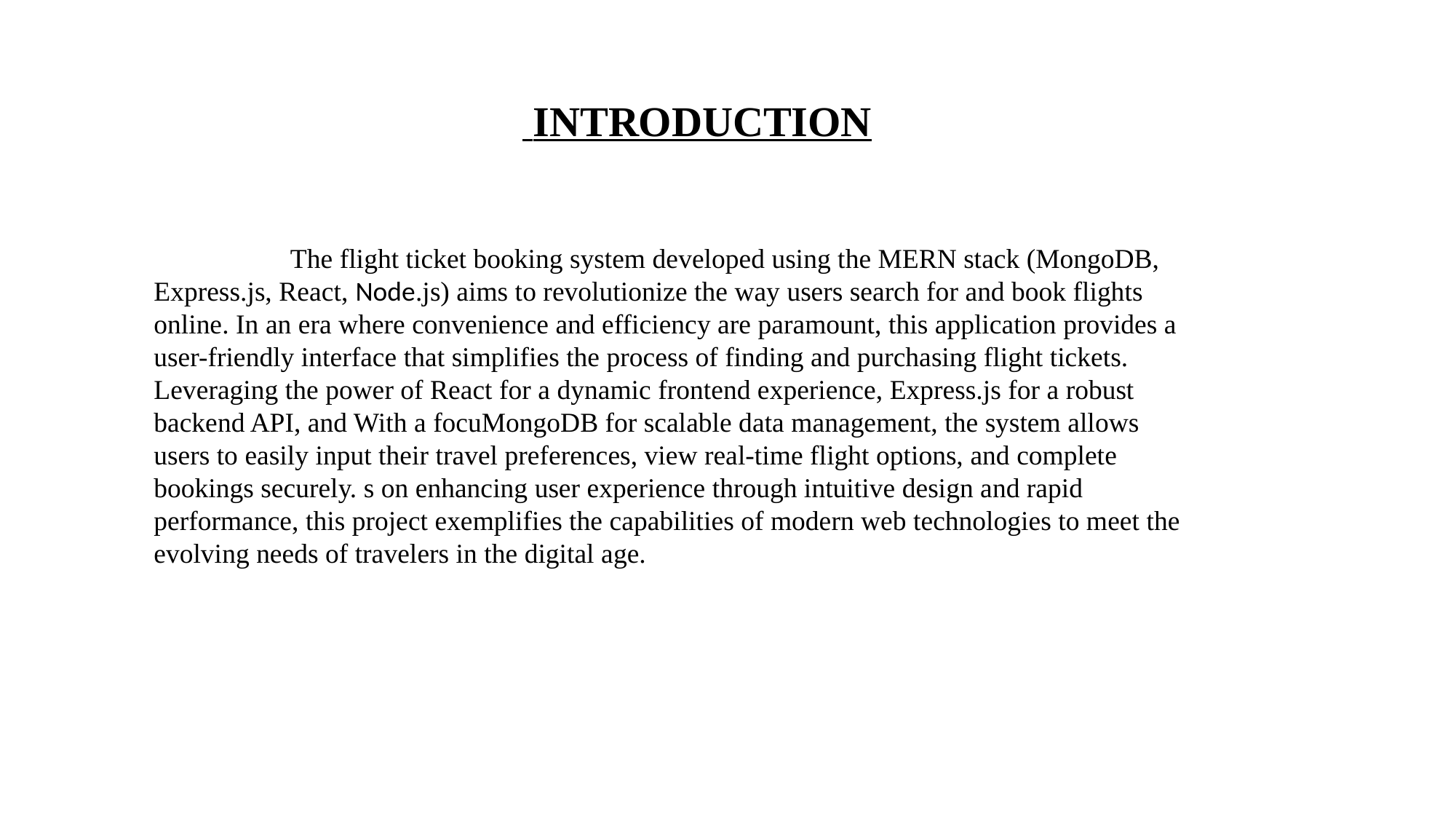

# INTRODUCTION

                              The flight ticket booking system developed using the MERN stack (MongoDB, Express.js, React, Node.js) aims to revolutionize the way users search for and book flights online. In an era where convenience and efficiency are paramount, this application provides a user-friendly interface that simplifies the process of finding and purchasing flight tickets. Leveraging the power of React for a dynamic frontend experience, Express.js for a robust backend API, and With a focuMongoDB for scalable data management, the system allows users to easily input their travel preferences, view real-time flight options, and complete bookings securely. s on enhancing user experience through intuitive design and rapid performance, this project exemplifies the capabilities of modern web technologies to meet the evolving needs of travelers in the digital age.